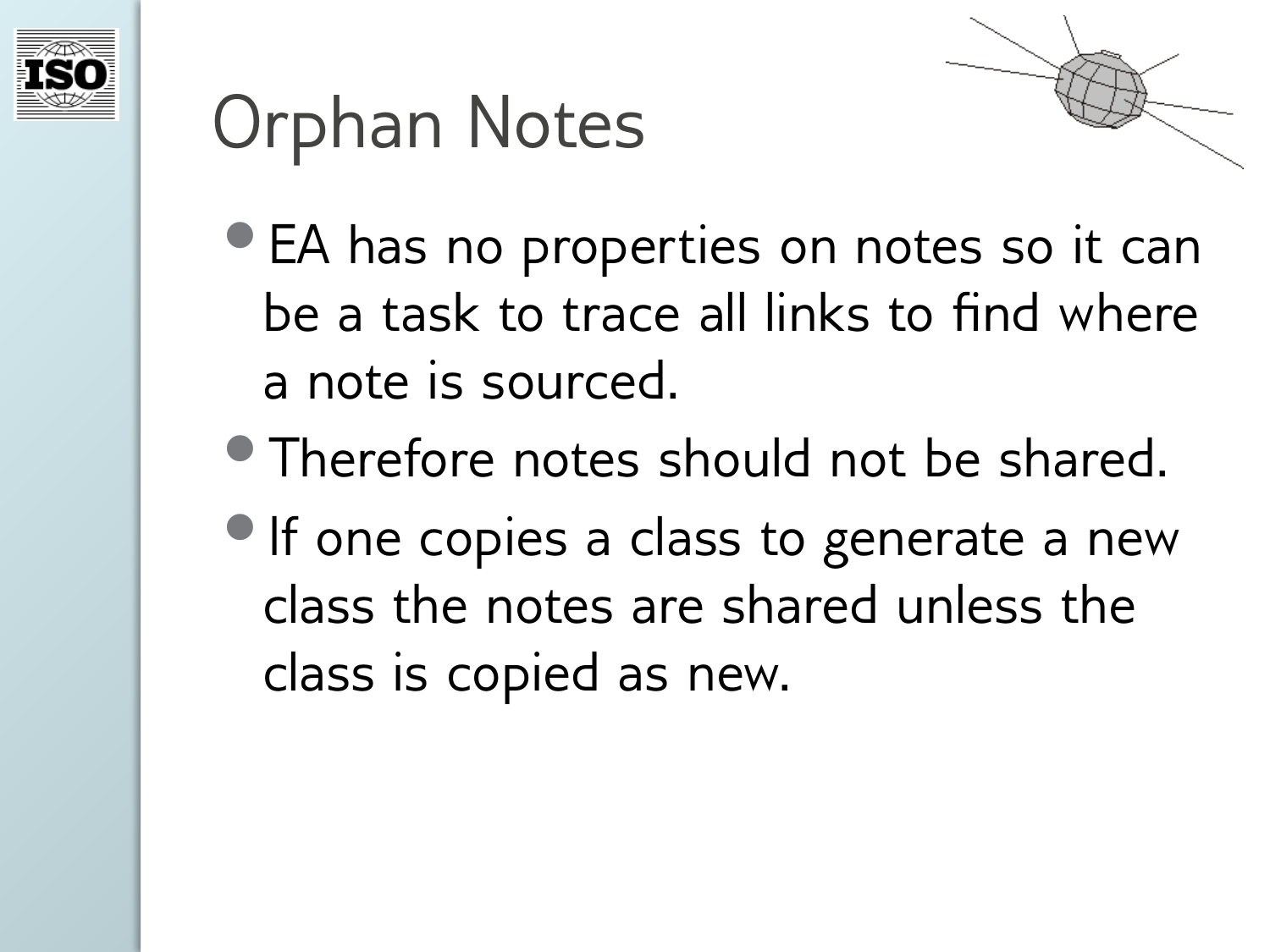

# Orphan Notes
EA has no properties on notes so it can be a task to trace all links to find where a note is sourced.
Therefore notes should not be shared.
If one copies a class to generate a new class the notes are shared unless the class is copied as new.